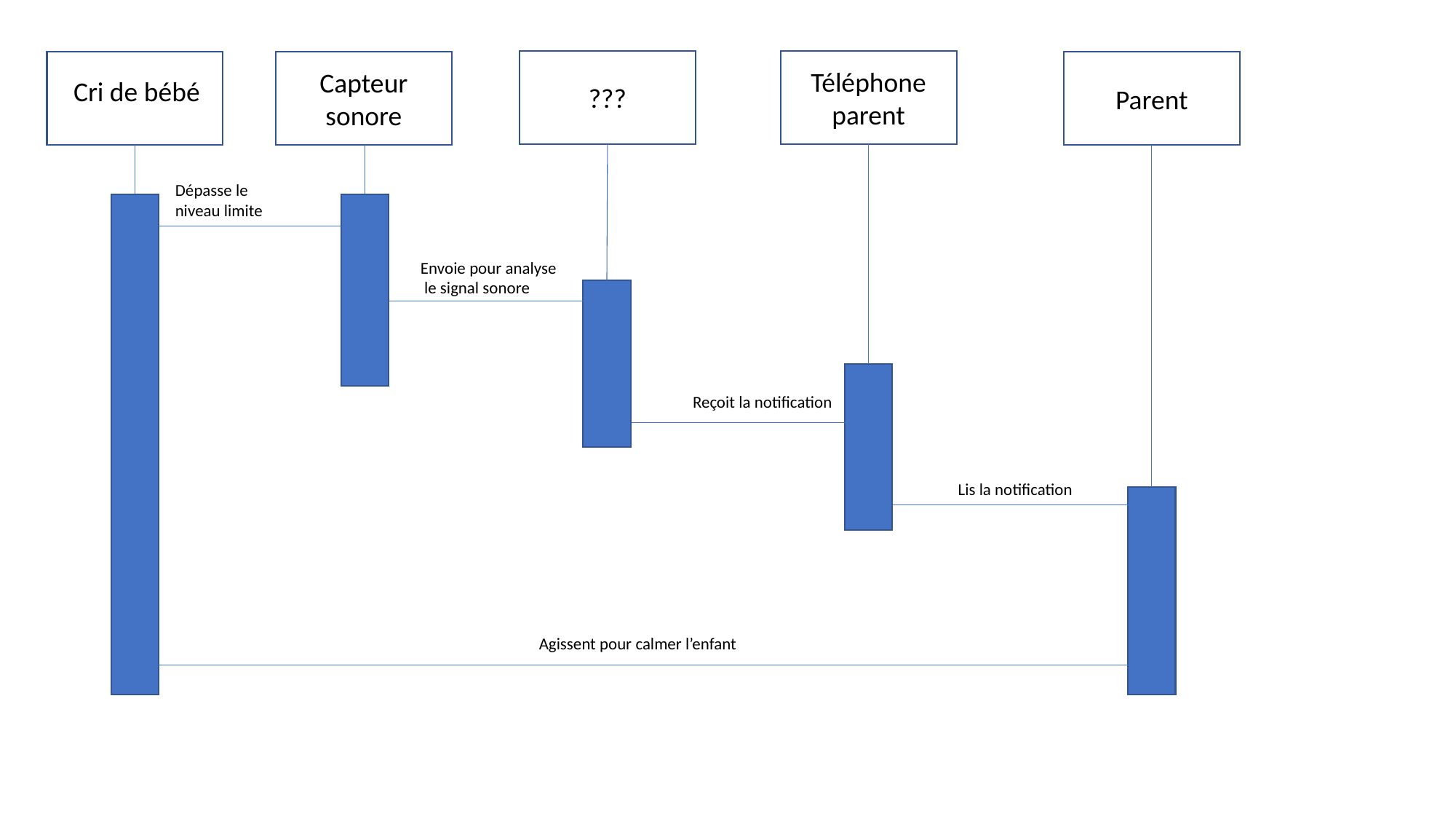

???
Téléphone parent
Parent
Capteur sonore

Cri de bébé
Dépasse le
niveau limite

Envoie pour analyse
 le signal sonore

Reçoit la notification
Lis la notification

Agissent pour calmer l’enfant